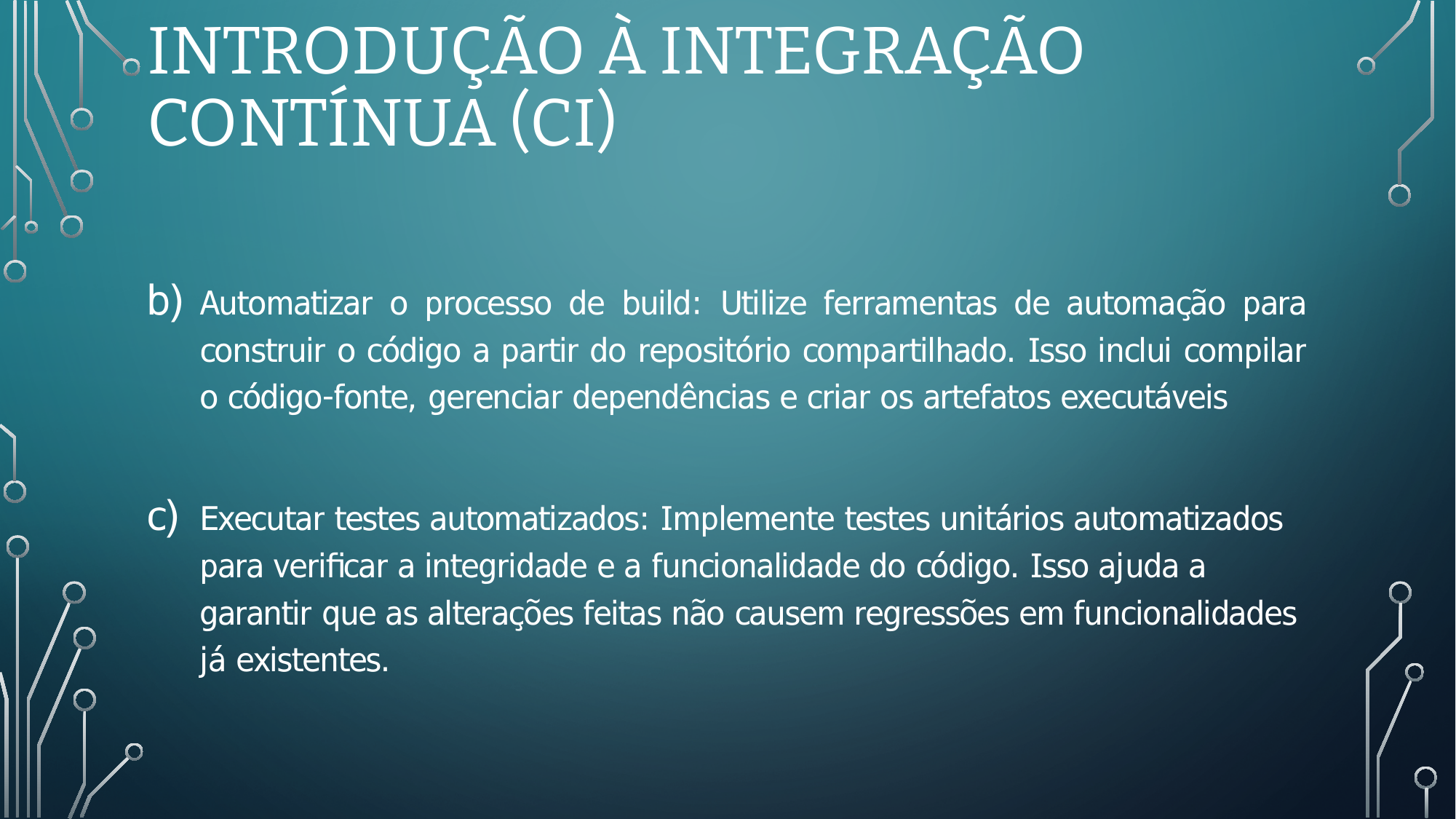

# Introdução à Integração Contínua (CI)
Automatizar o processo de build: Utilize ferramentas de automação para construir o código a partir do repositório compartilhado. Isso inclui compilar o código-fonte, gerenciar dependências e criar os artefatos executáveis

Executar testes automatizados: Implemente testes unitários automatizados para verificar a integridade e a funcionalidade do código. Isso ajuda a garantir que as alterações feitas não causem regressões em funcionalidades já existentes.